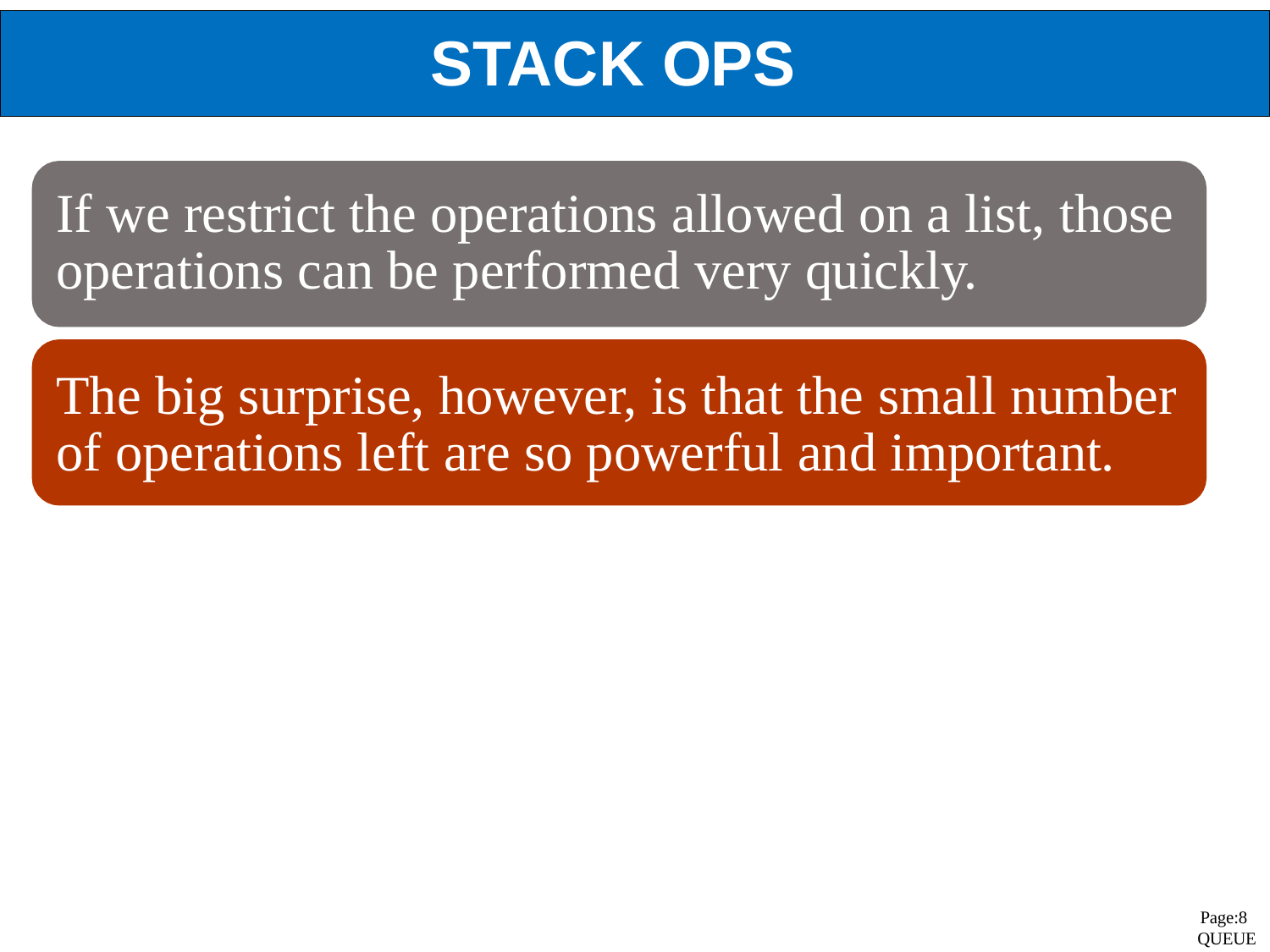

# STACK OPS

If we restrict the operations allowed on a list, those operations can be performed very quickly.

The big surprise, however, is that the small number of operations left are so powerful and important.

Page:8 QUEUE